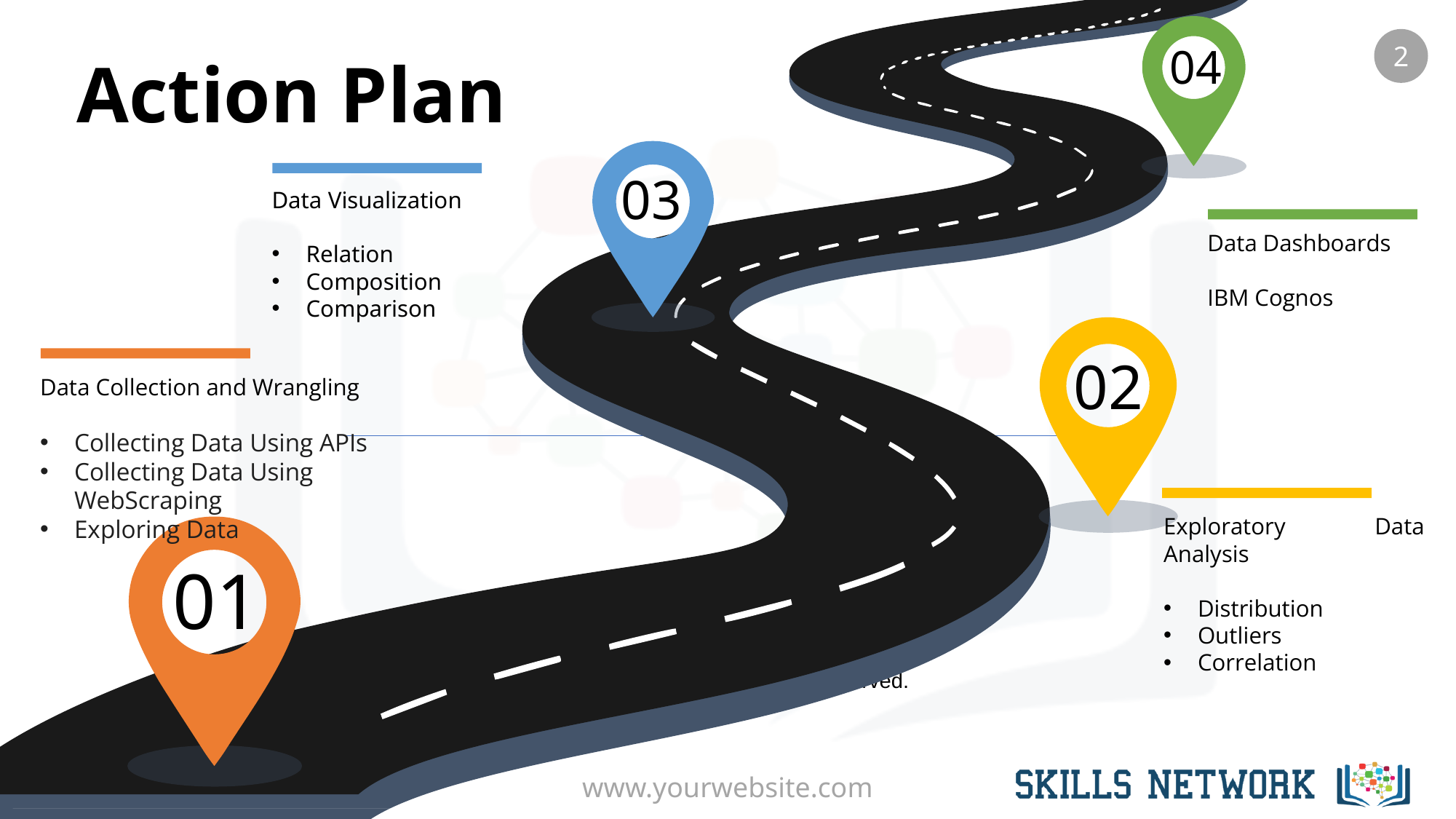

2
04
Action Plan

03

Data Visualization

Relation
Composition
Comparison

Data Dashboards

IBM Cognos

02

Data Collection and Wrangling

Collecting Data Using APIs
Collecting Data Using WebScraping
Exploring Data

Exploratory Data Analysis

Distribution
Outliers
Correlation

01
www.yourwebsite.com